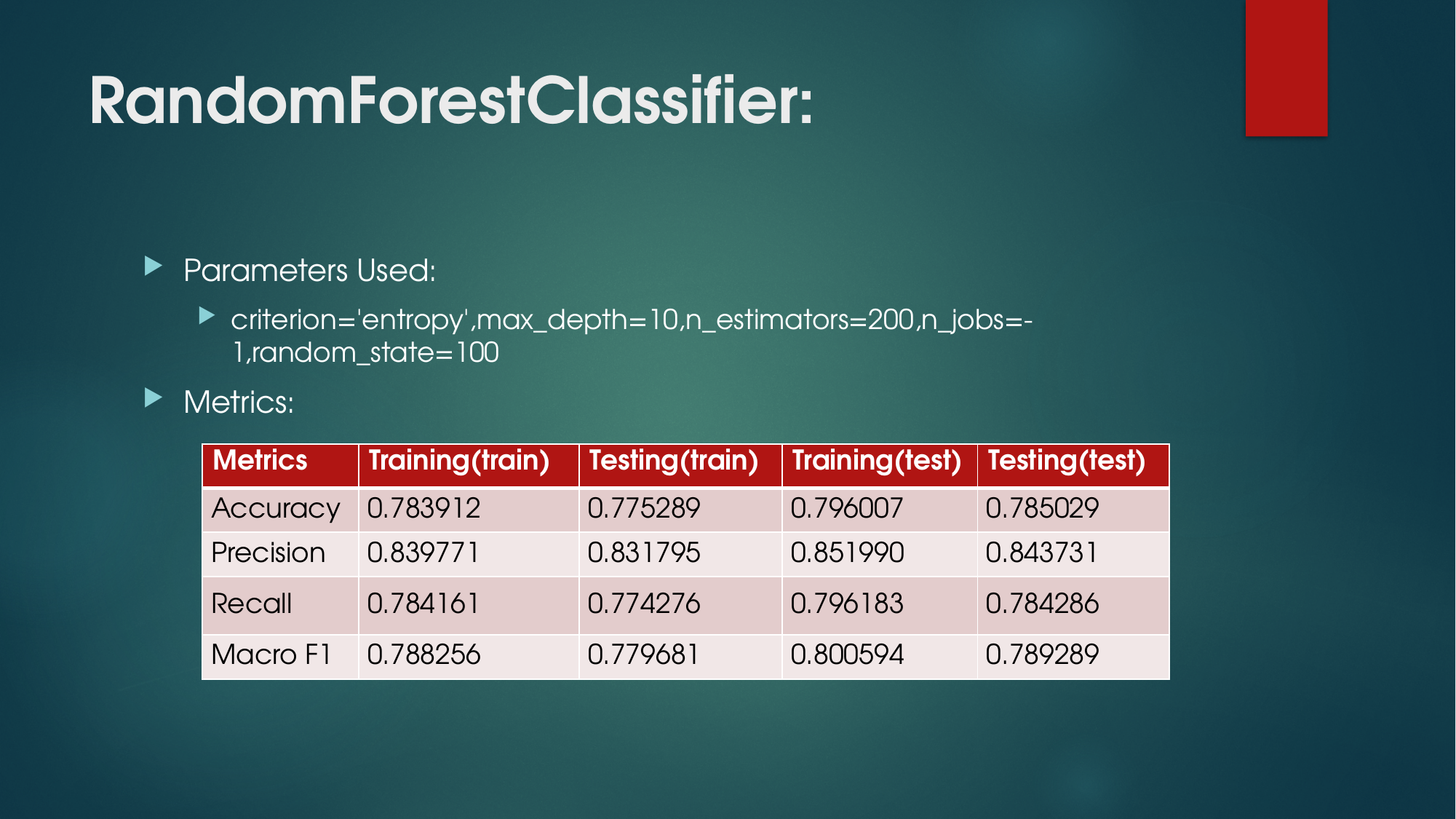

# RandomForestClassifier:
Parameters Used:
criterion='entropy',max_depth=10,n_estimators=200,n_jobs=-1,random_state=100
Metrics:

| Metrics | Training(train) | Testing(train) | Training(test) | Testing(test) |
| --- | --- | --- | --- | --- |
| Accuracy | 0.783912 | 0.775289 | 0.796007 | 0.785029 |
| Precision | 0.839771 | 0.831795 | 0.851990 | 0.843731 |
| Recall | 0.784161 | 0.774276 | 0.796183 | 0.784286 |
| Macro F1 | 0.788256 | 0.779681 | 0.800594 | 0.789289 |